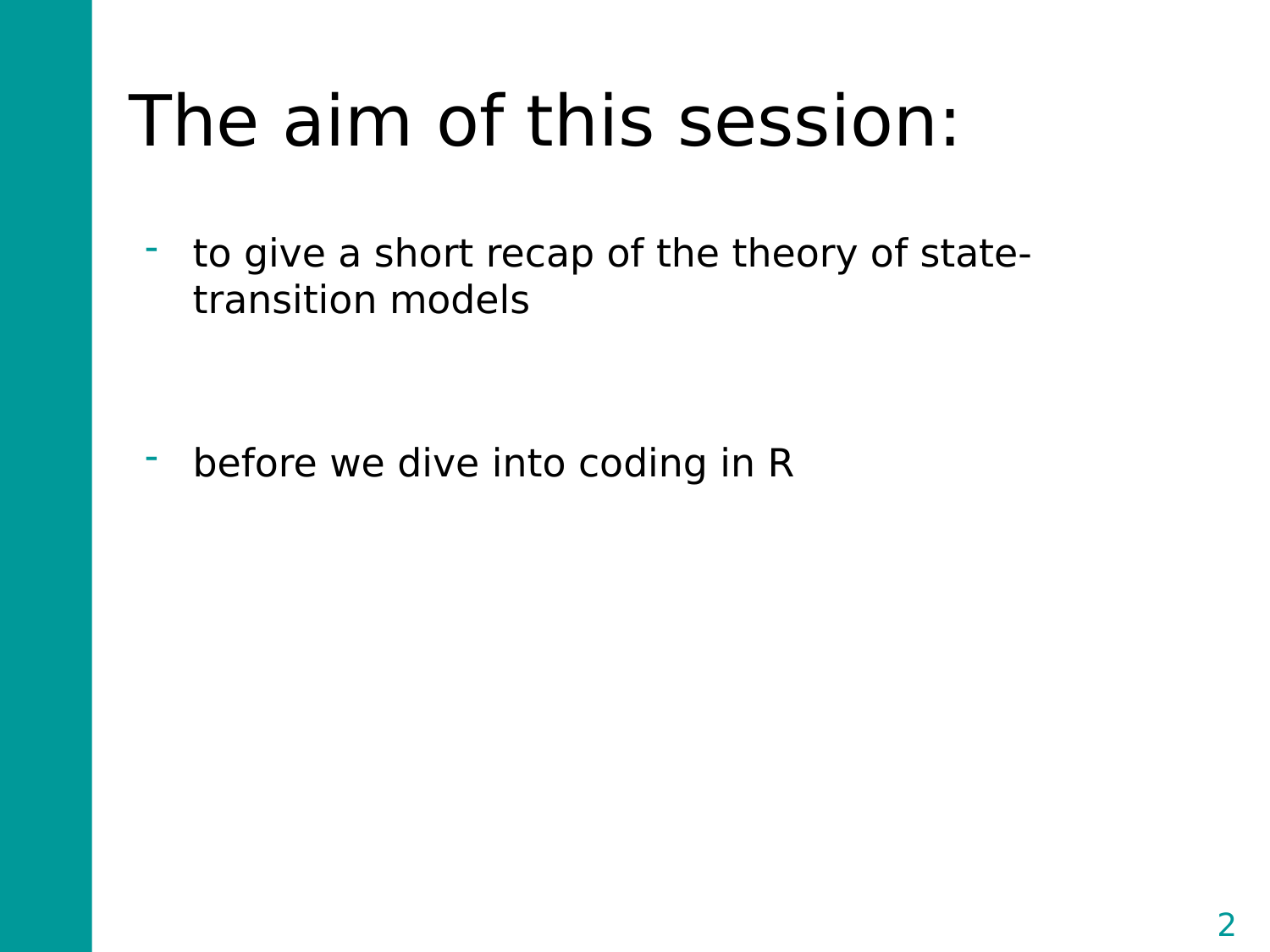

# The aim of this session:
to give a short recap of the theory of state-transition models

before we dive into coding in R
2